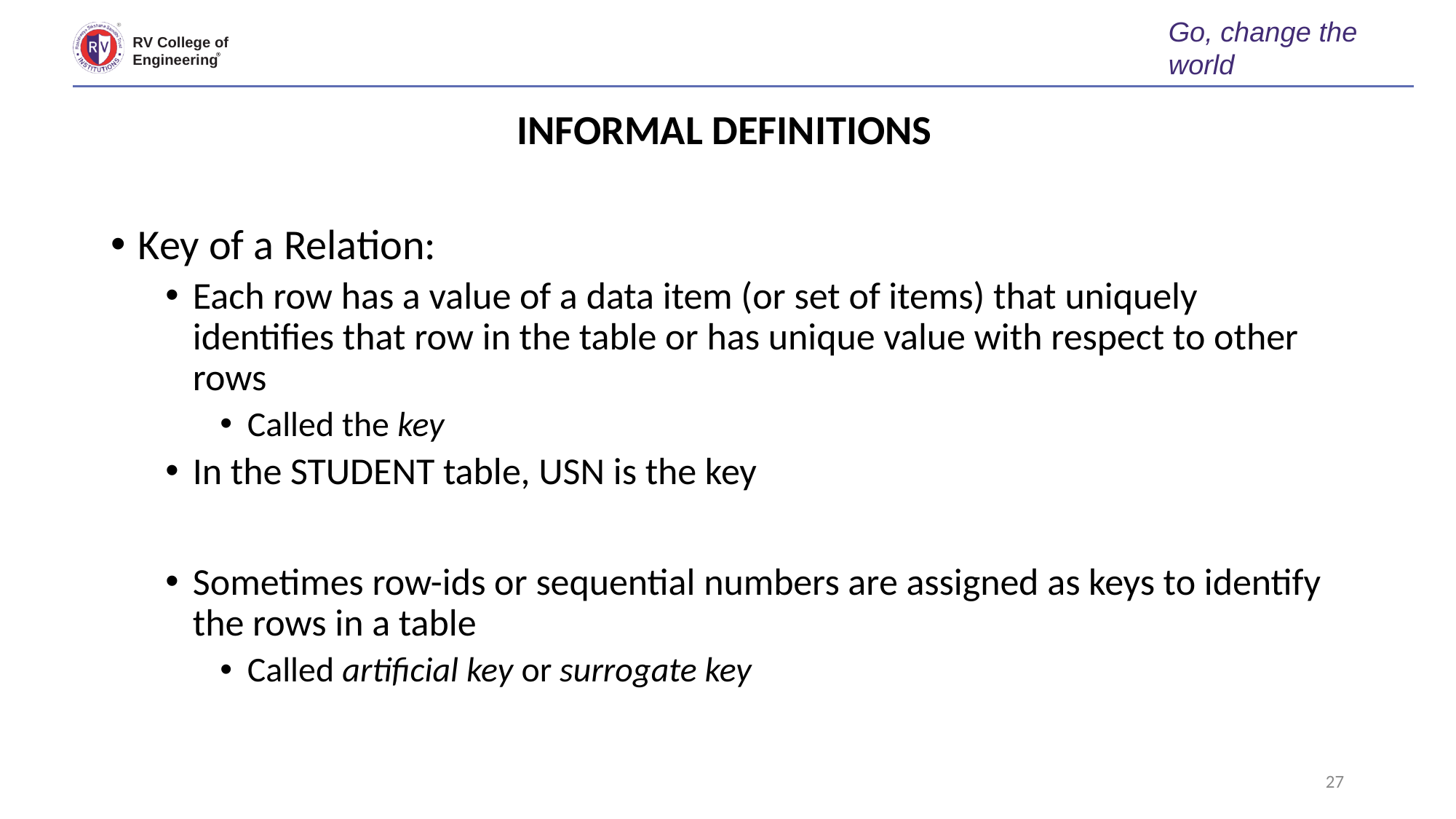

Go, change the world

RV College of
Engineering

# INFORMAL DEFINITIONS

Key of a Relation:
Each row has a value of a data item (or set of items) that uniquely identifies that row in the table or has unique value with respect to other rows
Called the key
In the STUDENT table, USN is the key

Sometimes row-ids or sequential numbers are assigned as keys to identify the rows in a table
Called artificial key or surrogate key

27